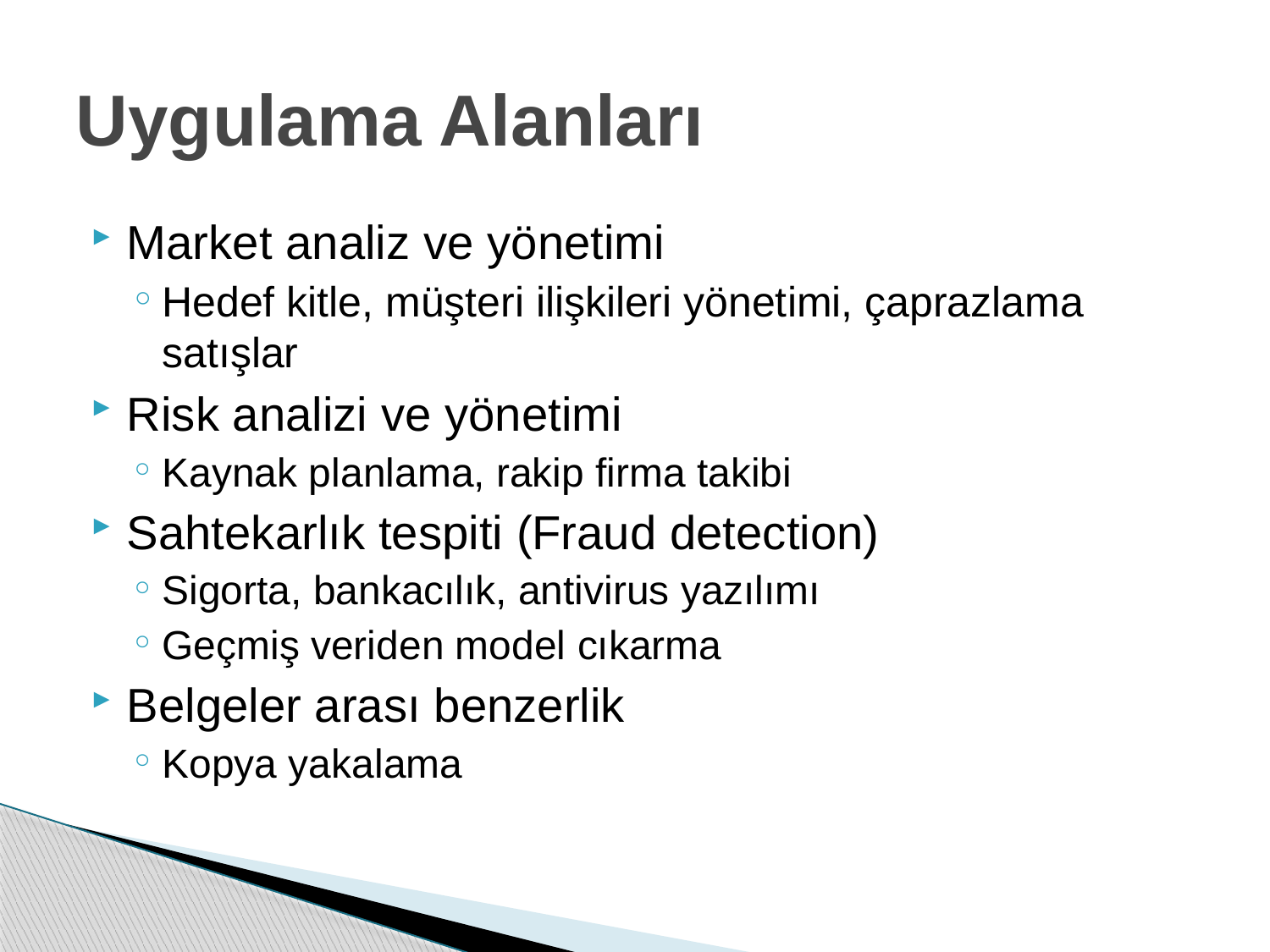

# Uygulama Alanları
Market analiz ve yönetimi
Hedef kitle, müşteri ilişkileri yönetimi, çaprazlama satışlar
Risk analizi ve yönetimi
Kaynak planlama, rakip firma takibi
Sahtekarlık tespiti (Fraud detection)
Sigorta, bankacılık, antivirus yazılımı
Geçmiş veriden model cıkarma
Belgeler arası benzerlik
Kopya yakalama